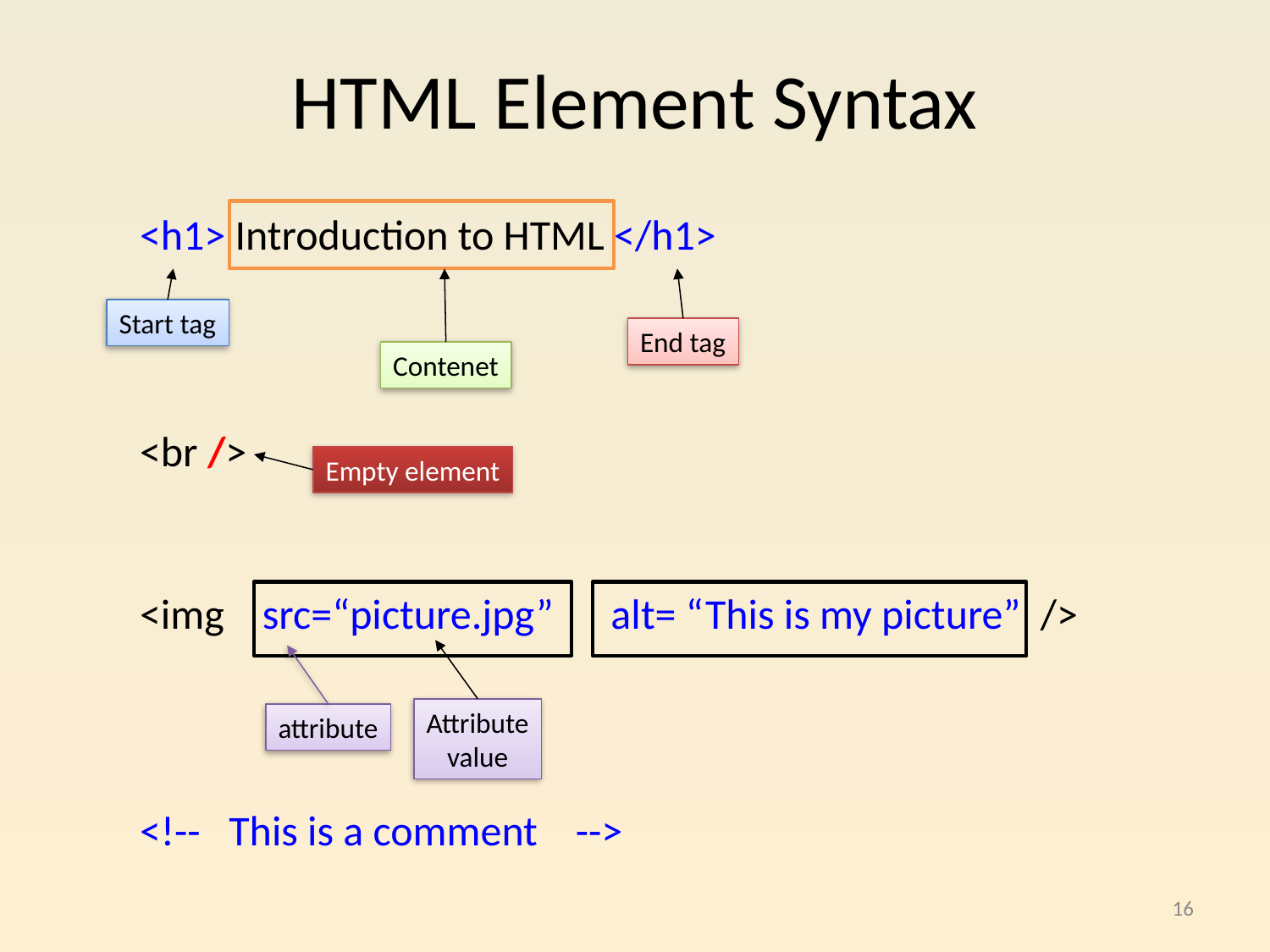

# HTML Element Syntax

<h1> Introduction to HTML </h1>

<br />

<img    src=“picture.jpg”      alt= “This is my picture”  />

<!--   This is a comment    -->

Start tag
Contenet
End tag
Empty element

Attribute
value
attribute
16